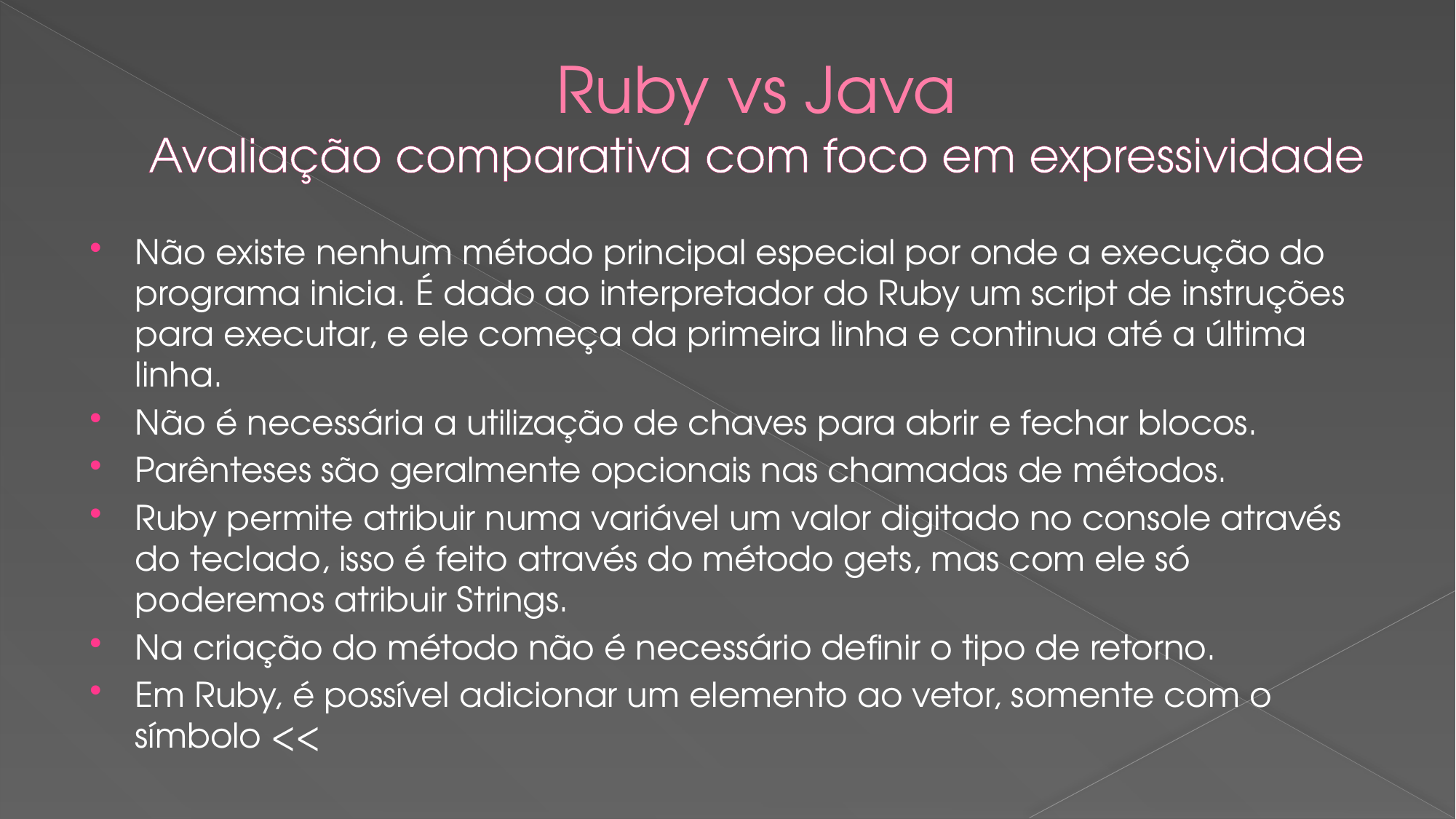

# Ruby vs Java Avaliação comparativa com foco em expressividade
Não existe nenhum método principal especial por onde a execução do programa inicia. É dado ao interpretador do Ruby um script de instruções para executar, e ele começa da primeira linha e continua até a última linha.
Não é necessária a utilização de chaves para abrir e fechar blocos.
Parênteses são geralmente opcionais nas chamadas de métodos.
Ruby permite atribuir numa variável um valor digitado no console através do teclado, isso é feito através do método gets, mas com ele só poderemos atribuir Strings.
Na criação do método não é necessário definir o tipo de retorno.
Em Ruby, é possível adicionar um elemento ao vetor, somente com o símbolo <<